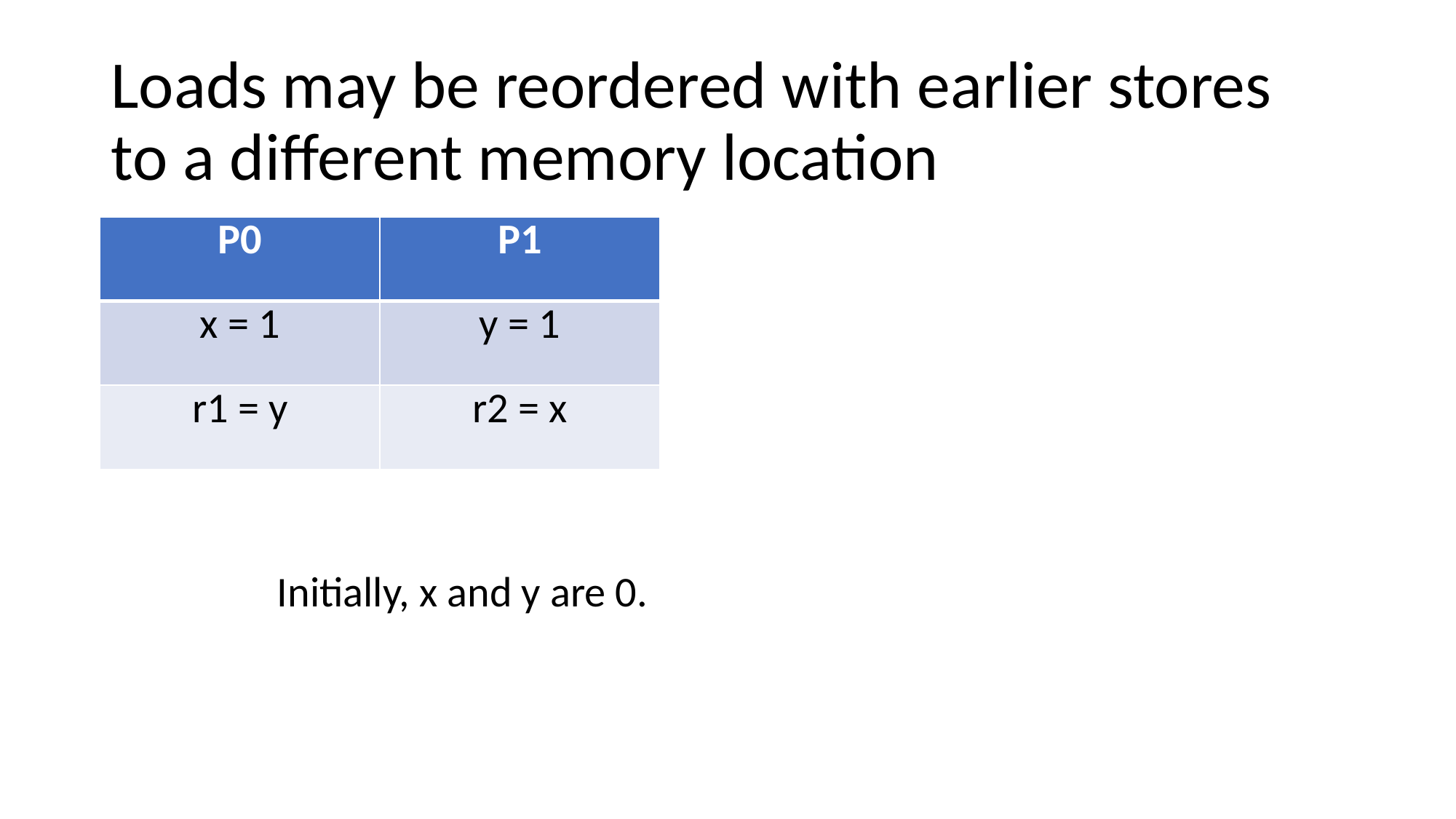

# Loads may be reordered with earlier stores to a different memory location
| P0 | P1 |
| --- | --- |
| x = 1 | y = 1 |
| r1 = y | r2 = x |
Initially, x and y are 0.